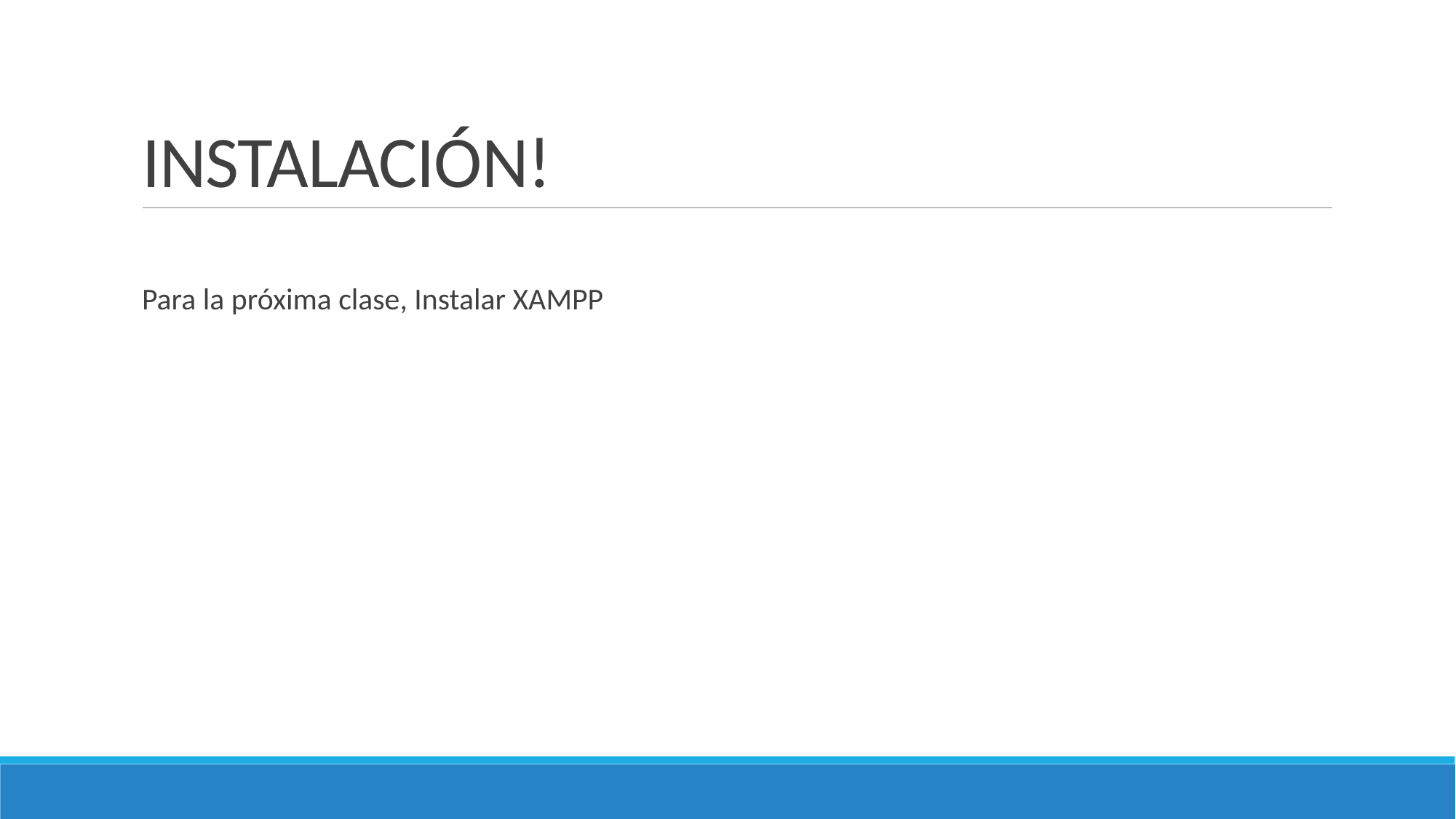

# INSTALACIÓN!

Para la próxima clase, Instalar XAMPP